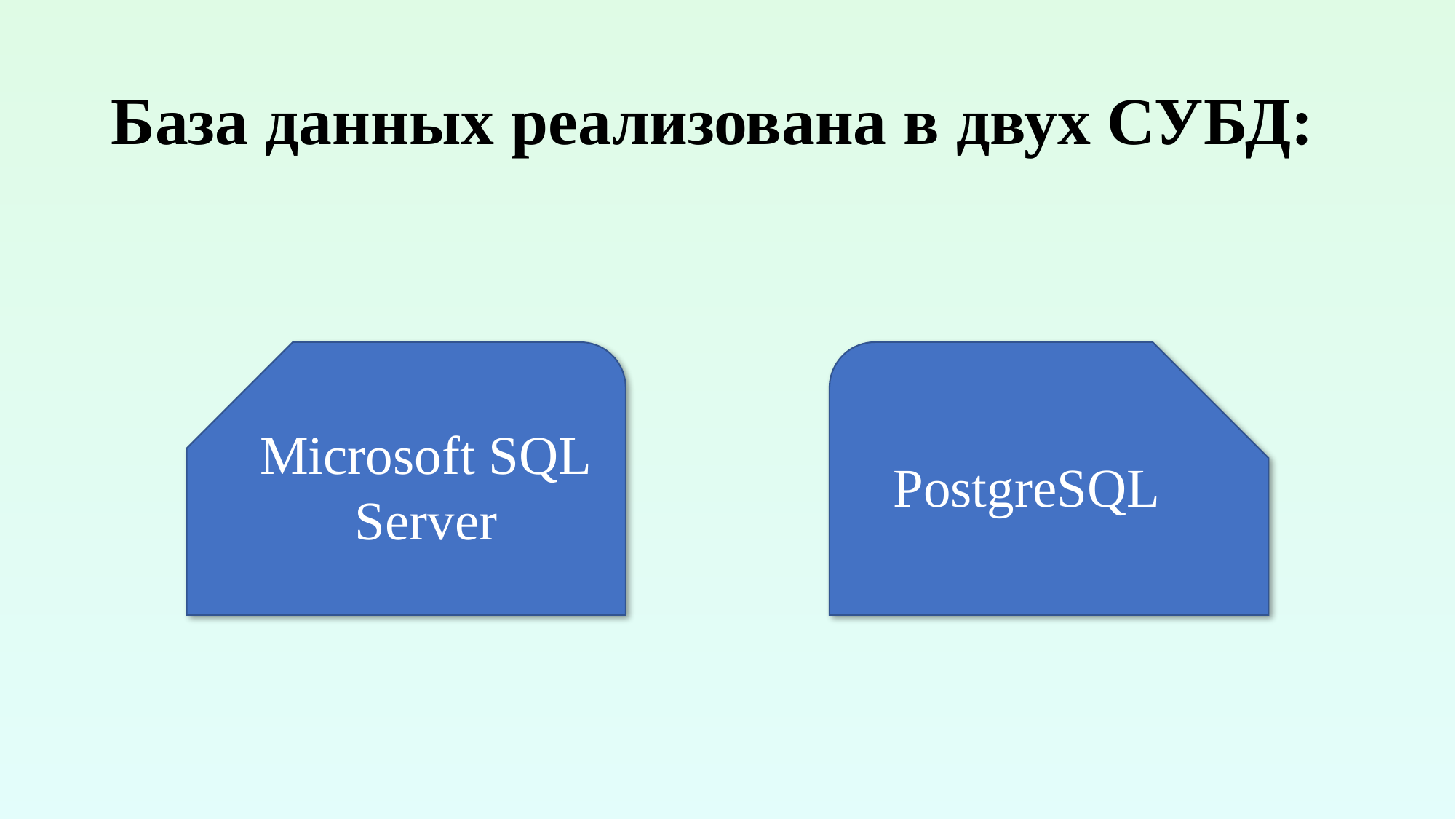

# База данных реализована в двух СУБД:
Microsoft SQL
Server
PostgreSQL